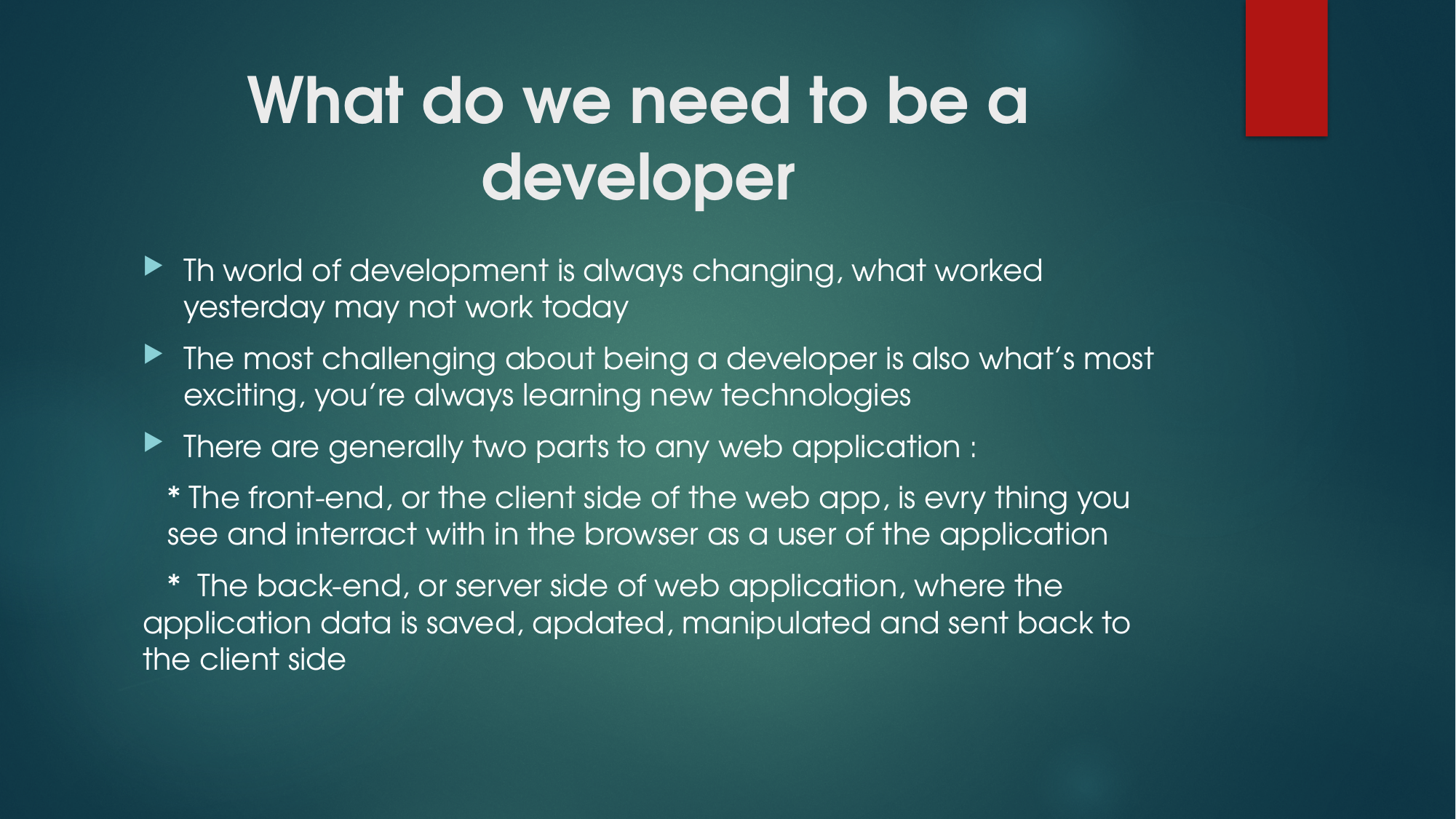

# What do we need to be a developer
Th world of development is always changing, what worked yesterday may not work today
The most challenging about being a developer is also what’s most exciting, you’re always learning new technologies
There are generally two parts to any web application :
   * The front-end, or the client side of the web app, is evry thing you          see and interract with in the browser as a user of the application
   *  The back-end, or server side of web application, where the application data is saved, apdated, manipulated and sent back to the client side